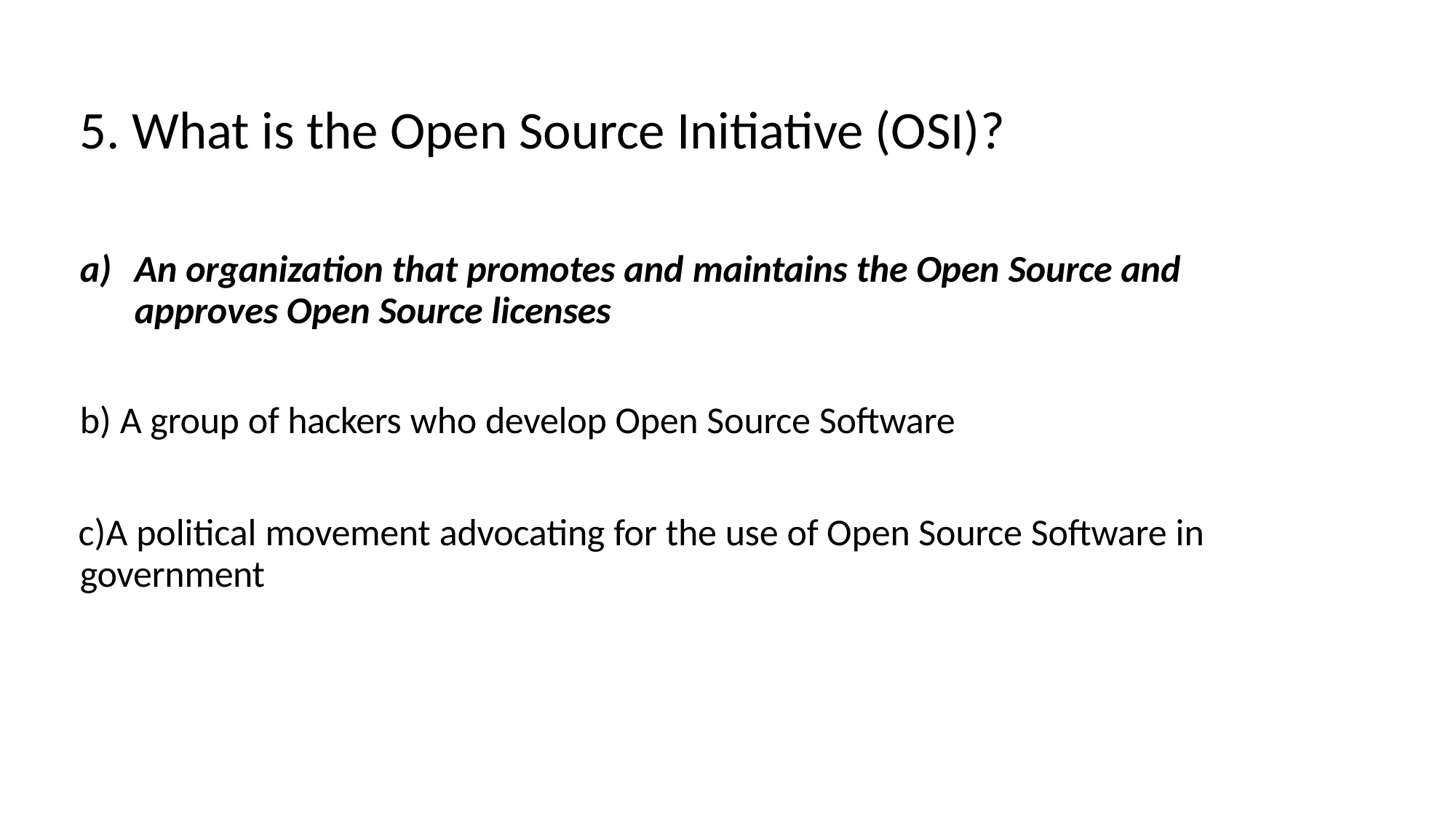

# 5. What is the Open Source Initiative (OSI)?
An organization that promotes and maintains the Open Source and approves Open Source licenses

A group of hackers who develop Open Source Software

A political movement advocating for the use of Open Source Software in  government